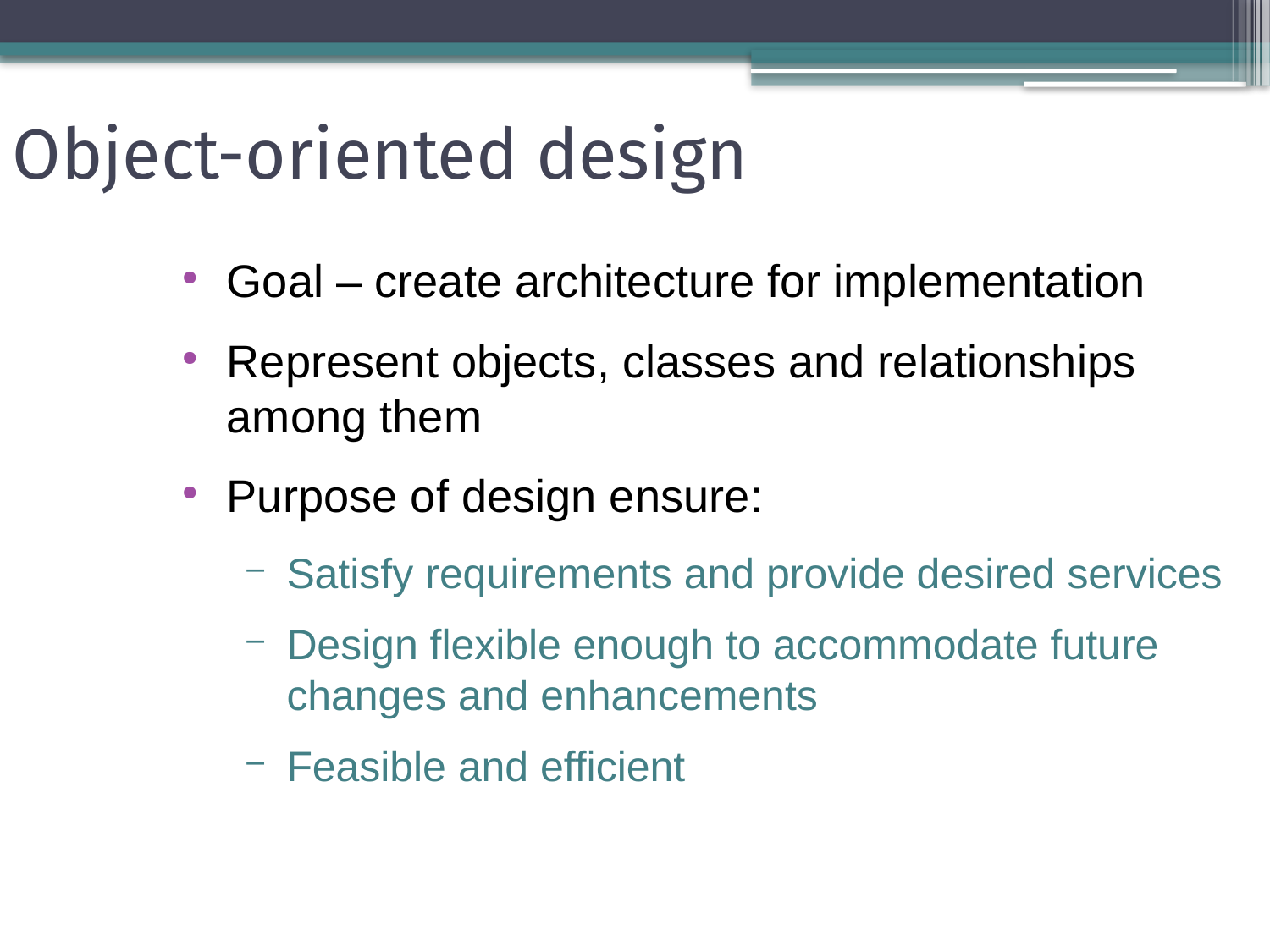

Object-oriented design
Goal – create architecture for implementation
Represent objects, classes and relationships among them
Purpose of design ensure:
Satisfy requirements and provide desired services
Design flexible enough to accommodate future changes and enhancements
Feasible and efficient